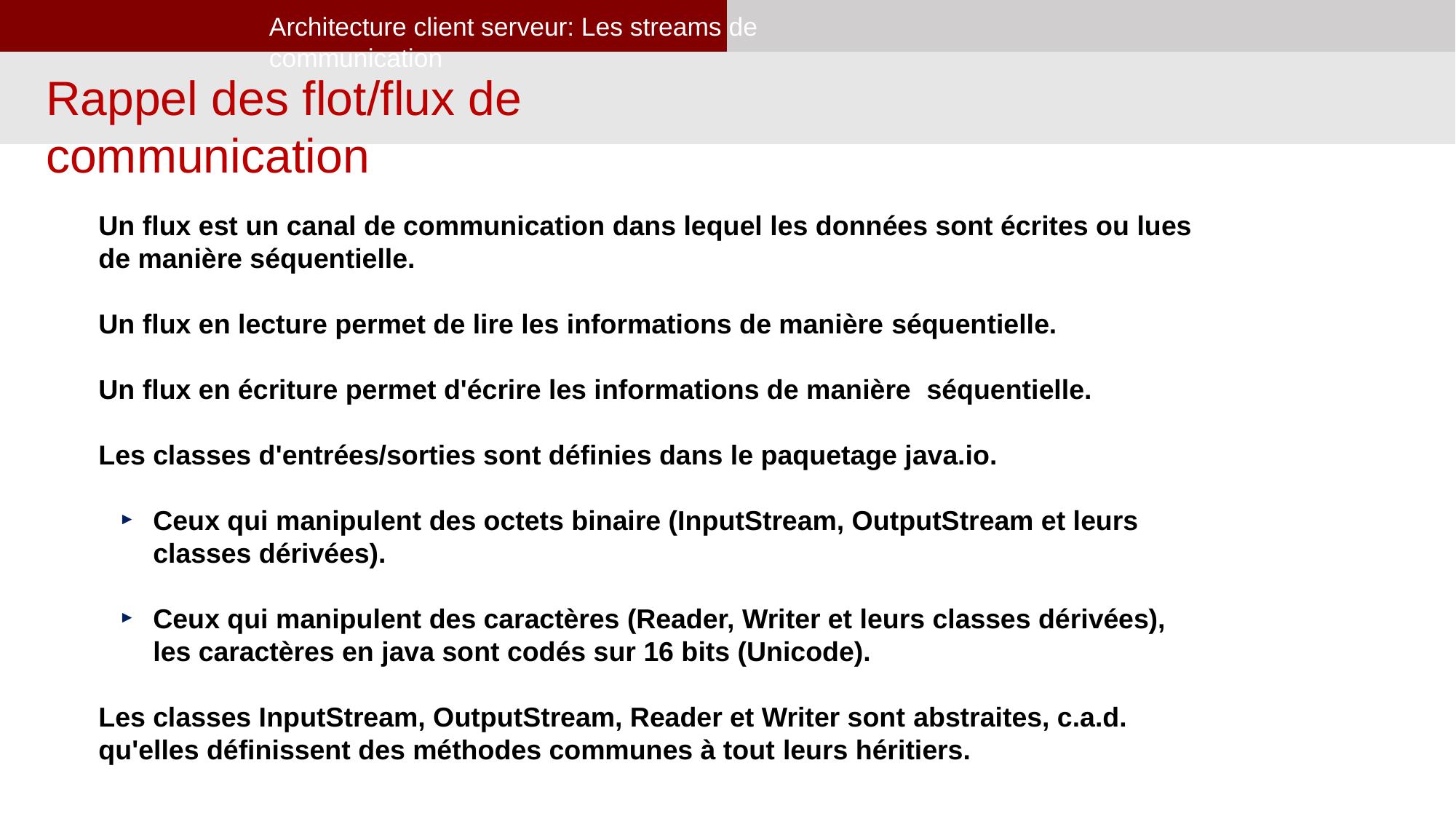

Architecture client serveur: Les streams de communication

Rappel des flot/flux de communication
Un flux est un canal de communication dans lequel les données sont écrites ou lues de manière séquentielle.

Un flux en lecture permet de lire les informations de manière séquentielle.

Un flux en écriture permet d'écrire les informations de manière  séquentielle.

Les classes d'entrées/sorties sont définies dans le paquetage java.io.

Ceux qui manipulent des octets binaire (InputStream, OutputStream et leurs classes dérivées).

Ceux qui manipulent des caractères (Reader, Writer et leurs classes dérivées), les caractères en java sont codés sur 16 bits (Unicode).

Les classes InputStream, OutputStream, Reader et Writer sont abstraites, c.a.d. qu'elles définissent des méthodes communes à tout leurs héritiers.